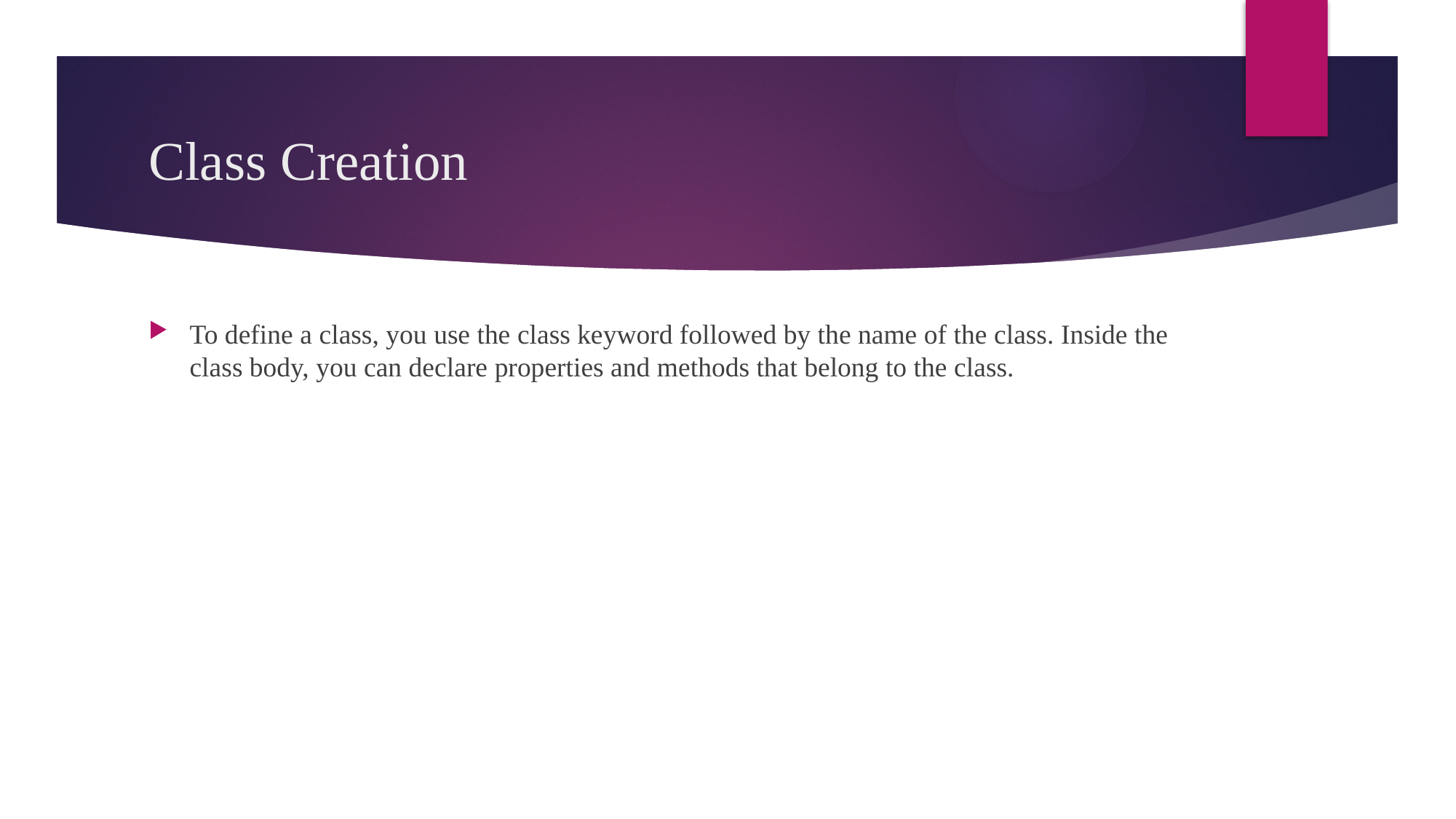

# Class Creation
To define a class, you use the class keyword followed by the name of the class. Inside the class body, you can declare properties and methods that belong to the class.